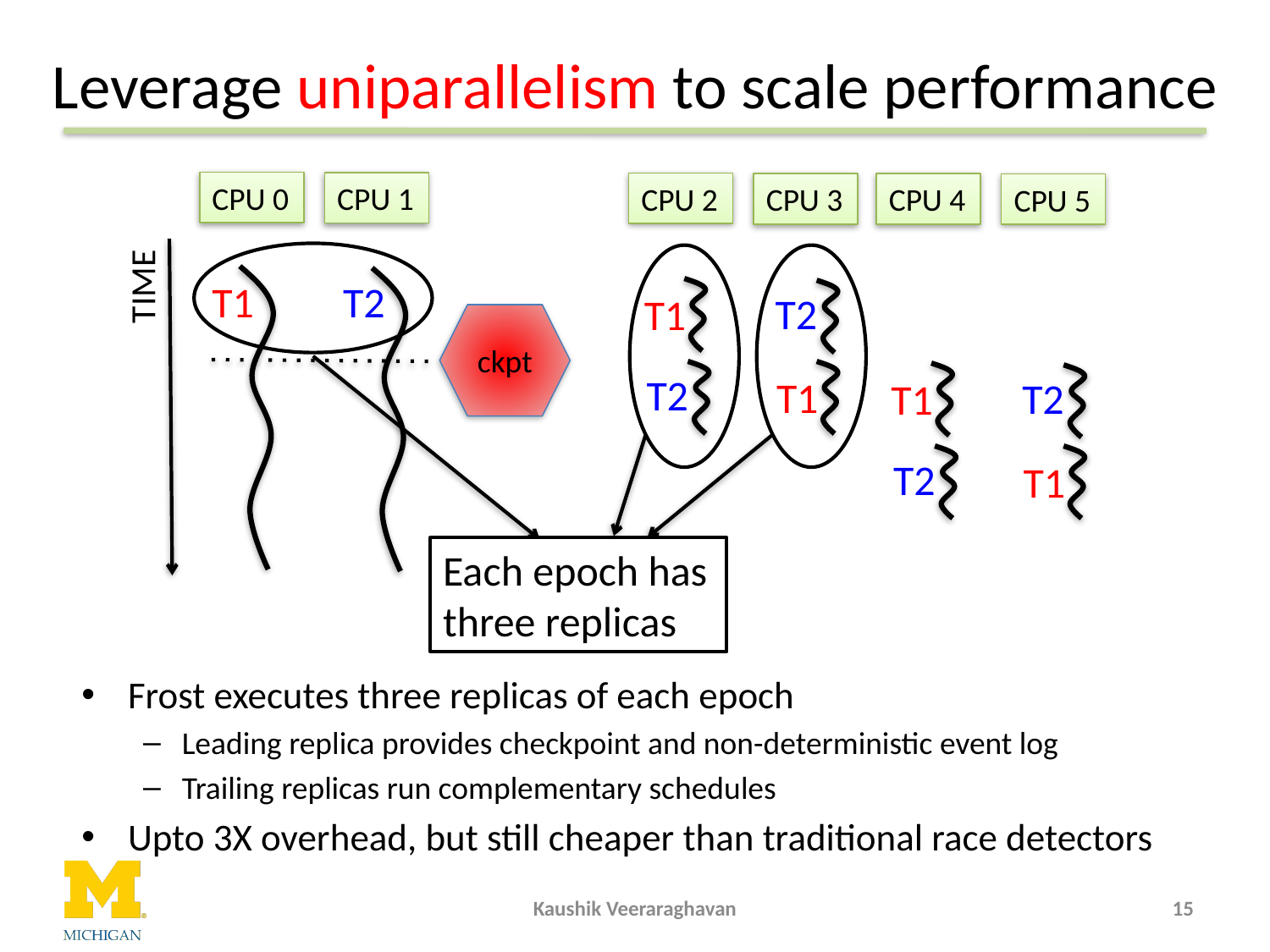

# Leverage uniparallelism to scale performance
CPU 0
CPU 1
CPU 2
CPU 3
CPU 4
CPU 5
TIME

Each epoch has three replicas

T1

T2

T1

T2

T2

T1
ckpt

T1

T2

T2

T1
Frost executes three replicas of each epoch
Leading replica provides checkpoint and non-deterministic event log
Trailing replicas run complementary schedules
Upto 3X overhead, but still cheaper than traditional race detectors
Kaushik Veeraraghavan
15